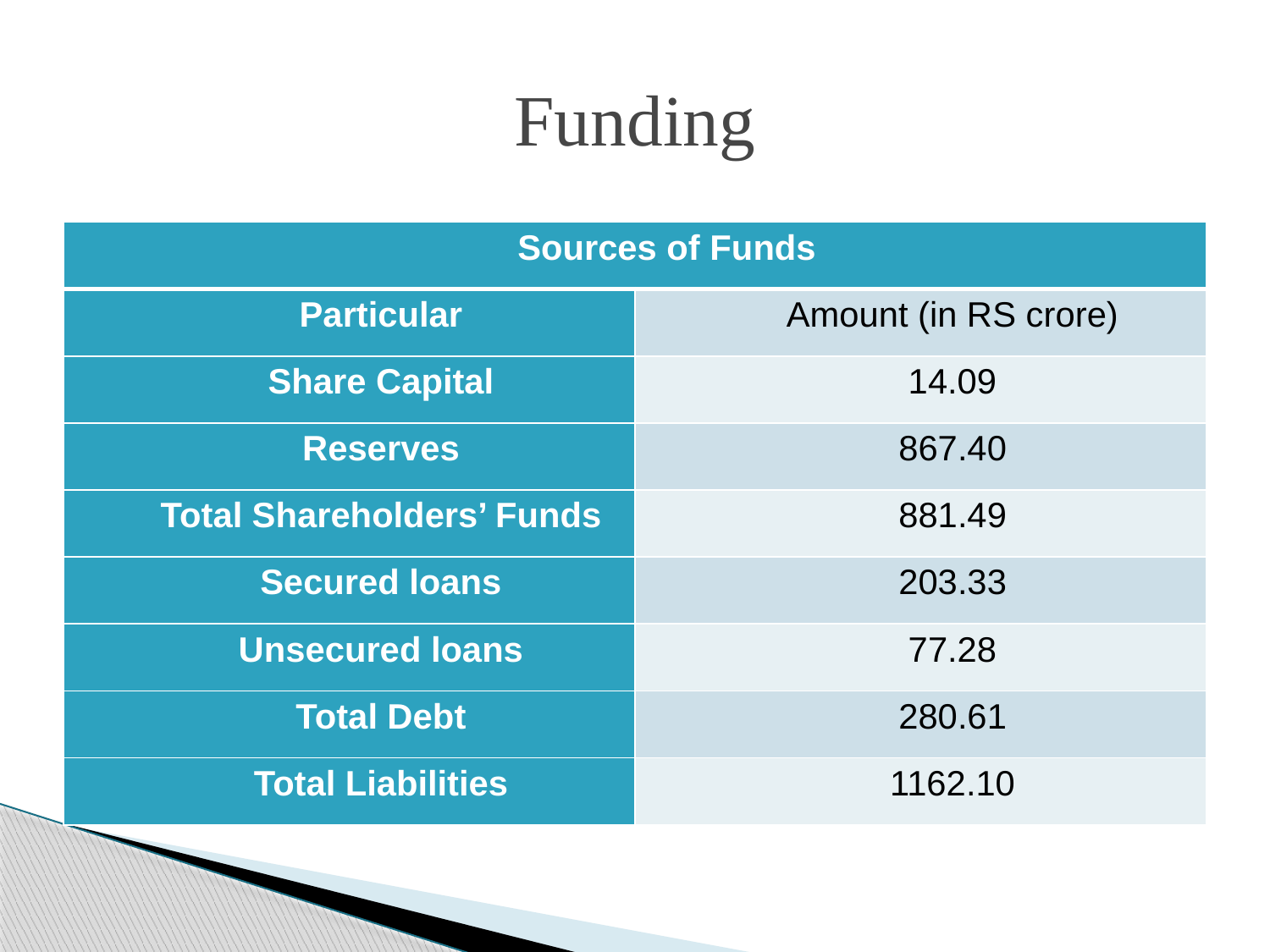

# Funding
| Sources of Funds |  |
| --- | --- |
| Particular | Amount (in RS crore) |
| Share Capital | 14.09 |
| Reserves | 867.40 |
| Total Shareholders’ Funds | 881.49 |
| Secured loans | 203.33 |
| Unsecured loans | 77.28 |
| Total Debt | 280.61 |
| Total Liabilities | 1162.10 |